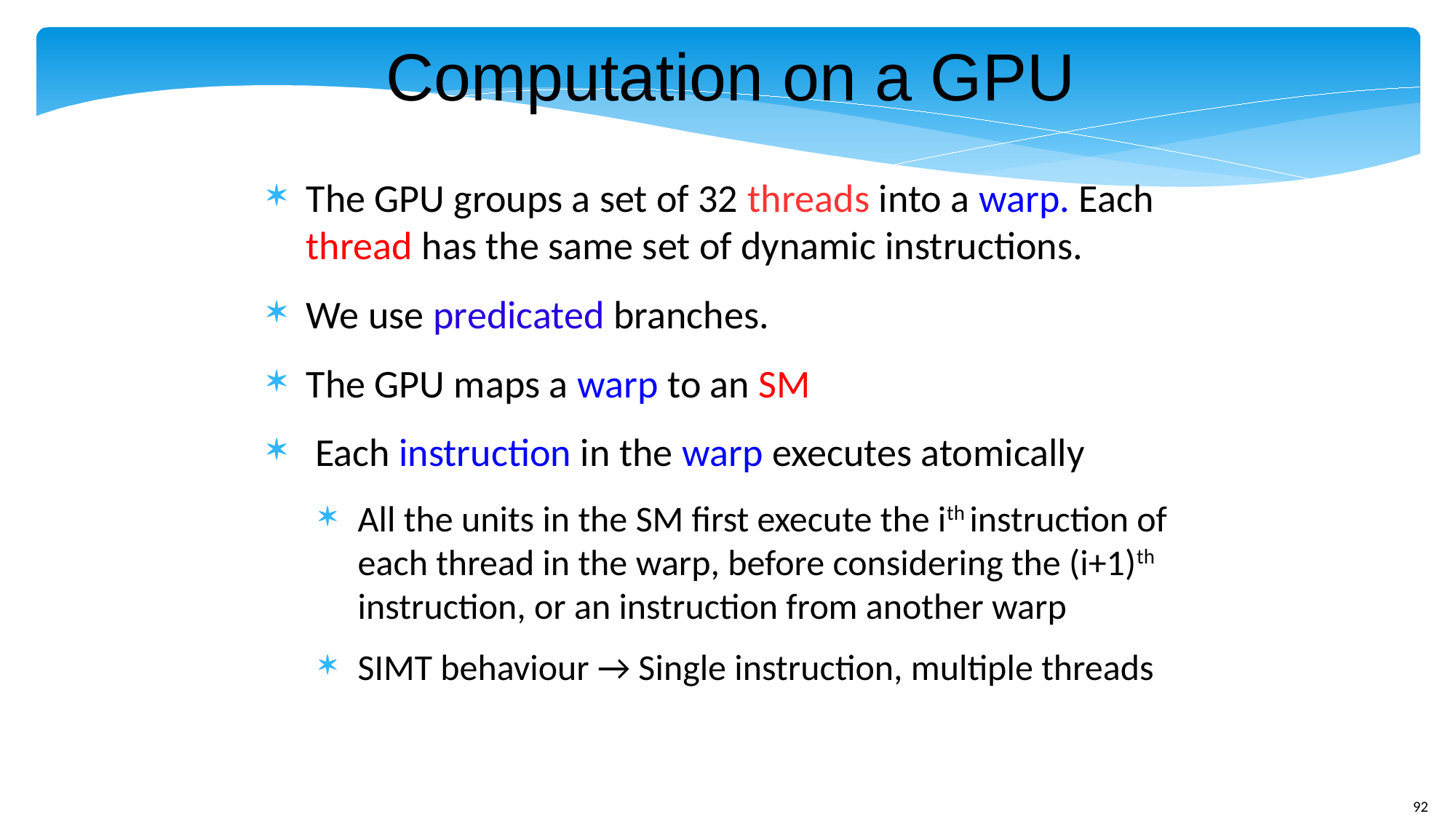

Computation on a GPU
The GPU groups a set of 32 threads into a warp. Each thread has the same set of dynamic instructions.
We use predicated branches.
The GPU maps a warp to an SM
 Each instruction in the warp executes atomically
All the units in the SM first execute the ith instruction of each thread in the warp, before considering the (i+1)th instruction, or an instruction from another warp
SIMT behaviour → Single instruction, multiple threads